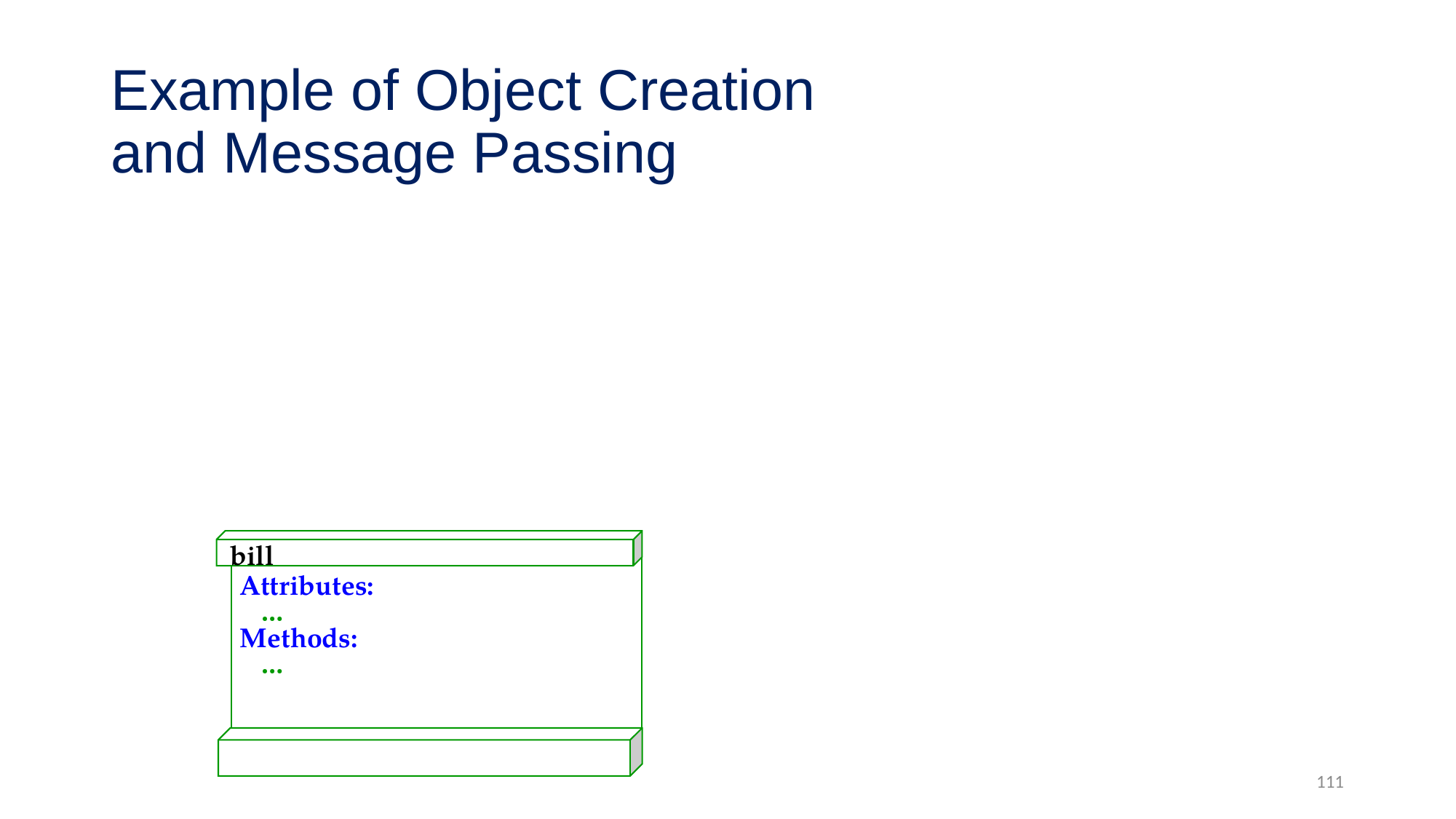

# Example of Object Creation and Message Passing

bill

Attributes:
   …
Methods:
   …

111